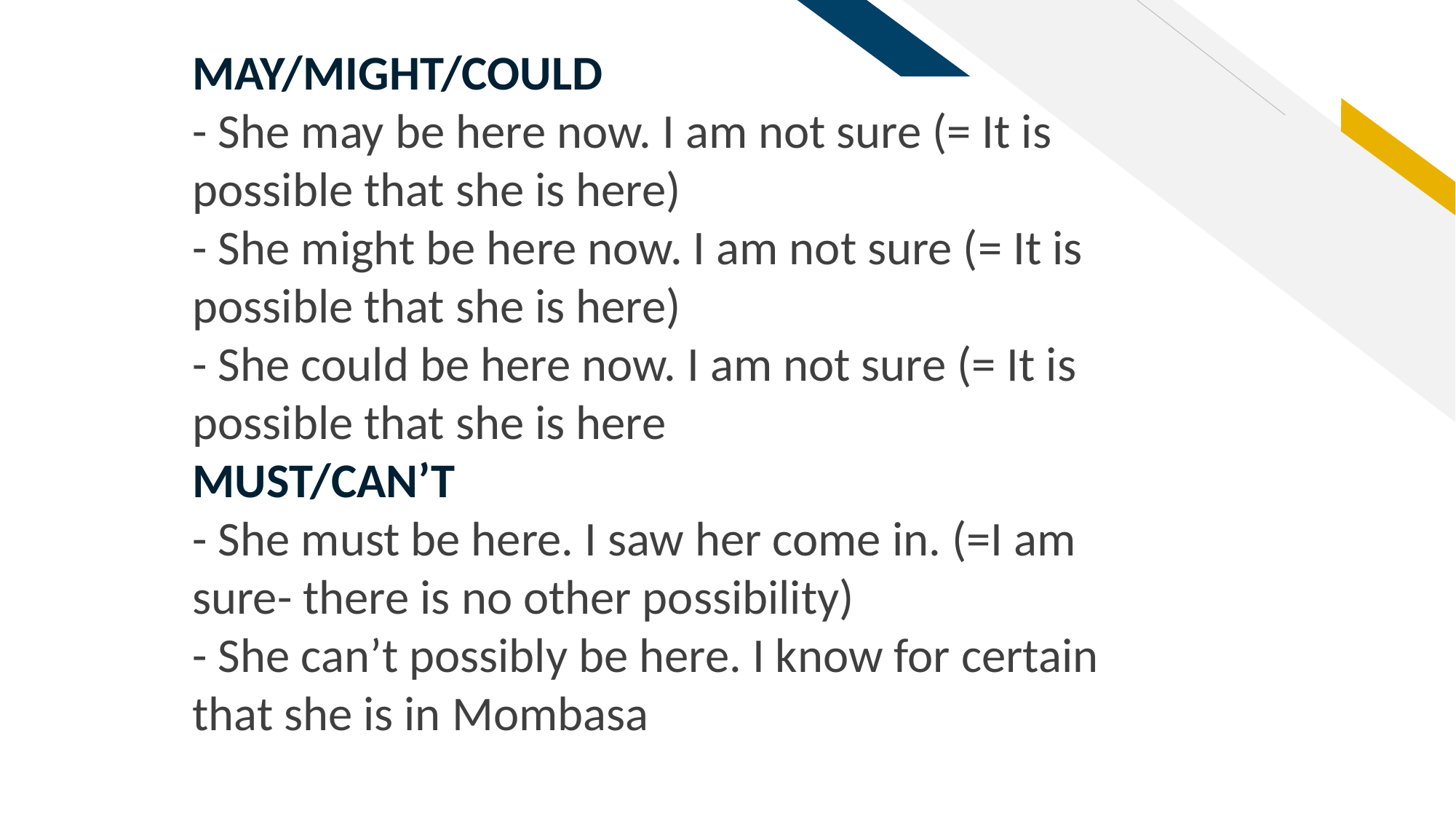

MAY/MIGHT/COULD
- She may be here now. I am not sure (= It is
possible that she is here)
- She might be here now. I am not sure (= It is
possible that she is here)
- She could be here now. I am not sure (= It is
possible that she is here
MUST/CAN’T
- She must be here. I saw her come in. (=I am
sure- there is no other possibility)
- She can’t possibly be here. I know for certain
that she is in Mombasa